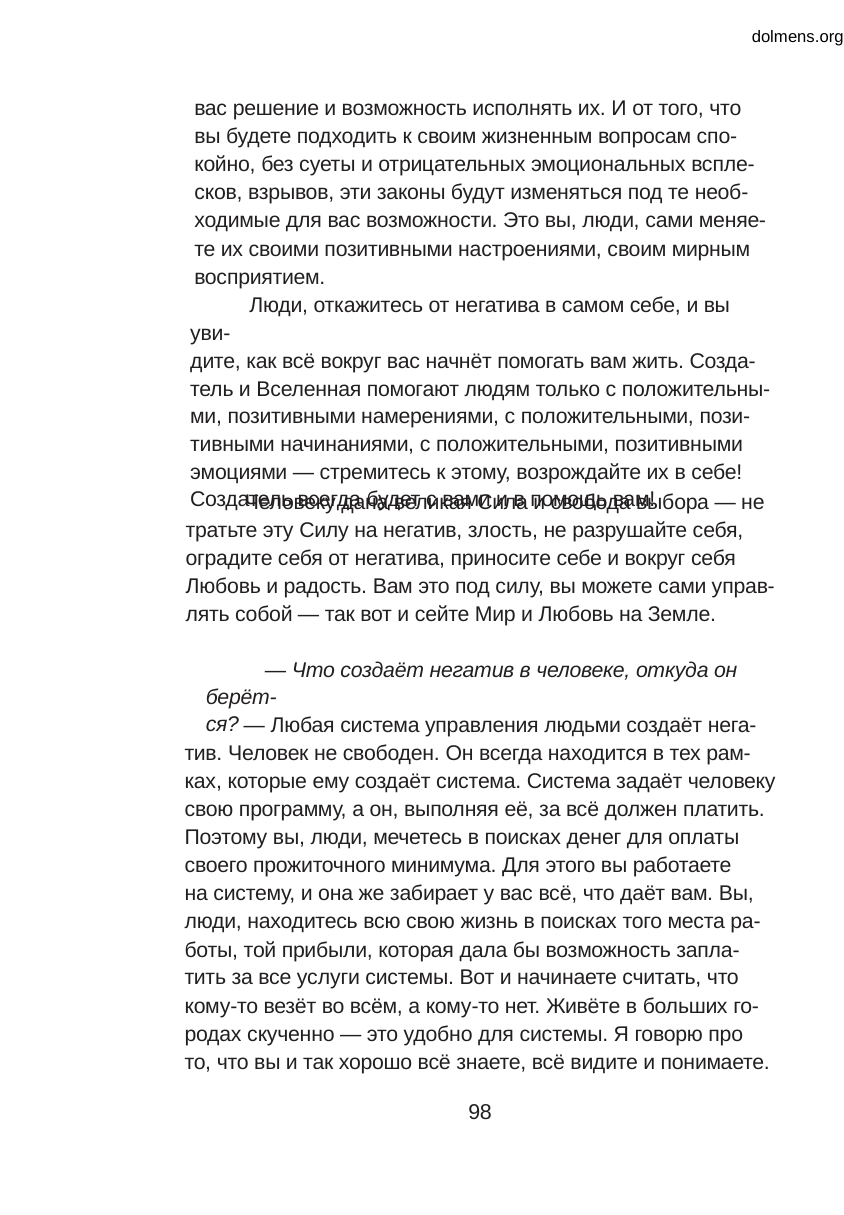

dolmens.org

вас решение и возможность исполнять их. И от того, что
вы будете подходить к своим жизненным вопросам спо-
койно, без суеты и отрицательных эмоциональных вспле-
сков, взрывов, эти законы будут изменяться под те необ-
ходимые для вас возможности. Это вы, люди, сами меняе-
те их своими позитивными настроениями, своим мирным
восприятием.

Люди, откажитесь от негатива в самом себе, и вы уви-
дите, как всё вокруг вас начнёт помогать вам жить. Созда-
тель и Вселенная помогают людям только с положительны-
ми, позитивными намерениями, с положительными, пози-
тивными начинаниями, с положительными, позитивными
эмоциями — стремитесь к этому, возрождайте их в себе!
Создатель всегда будет с вами и в помощь вам!

Человеку дана великая Сила и свобода выбора — не
тратьте эту Силу на негатив, злость, не разрушайте себя,
оградите себя от негатива, приносите себе и вокруг себя
Любовь и радость. Вам это под силу, вы можете сами управ-
лять собой — так вот и сейте Мир и Любовь на Земле.

— Что создаёт негатив в человеке, откуда он берёт-
ся?

— Любая система управления людьми создаёт нега-
тив. Человек не свободен. Он всегда находится в тех рам-
ках, которые ему создаёт система. Система задаёт человеку
свою программу, а он, выполняя её, за всё должен платить.
Поэтому вы, люди, мечетесь в поисках денег для оплаты
своего прожиточного минимума. Для этого вы работаете
на систему, и она же забирает у вас всё, что даёт вам. Вы,
люди, находитесь всю свою жизнь в поисках того места ра-
боты, той прибыли, которая дала бы возможность запла-
тить за все услуги системы. Вот и начинаете считать, что
кому-то везёт во всём, а кому-то нет. Живёте в больших го-
родах скученно — это удобно для системы. Я говорю про
то, что вы и так хорошо всё знаете, всё видите и понимаете.

98